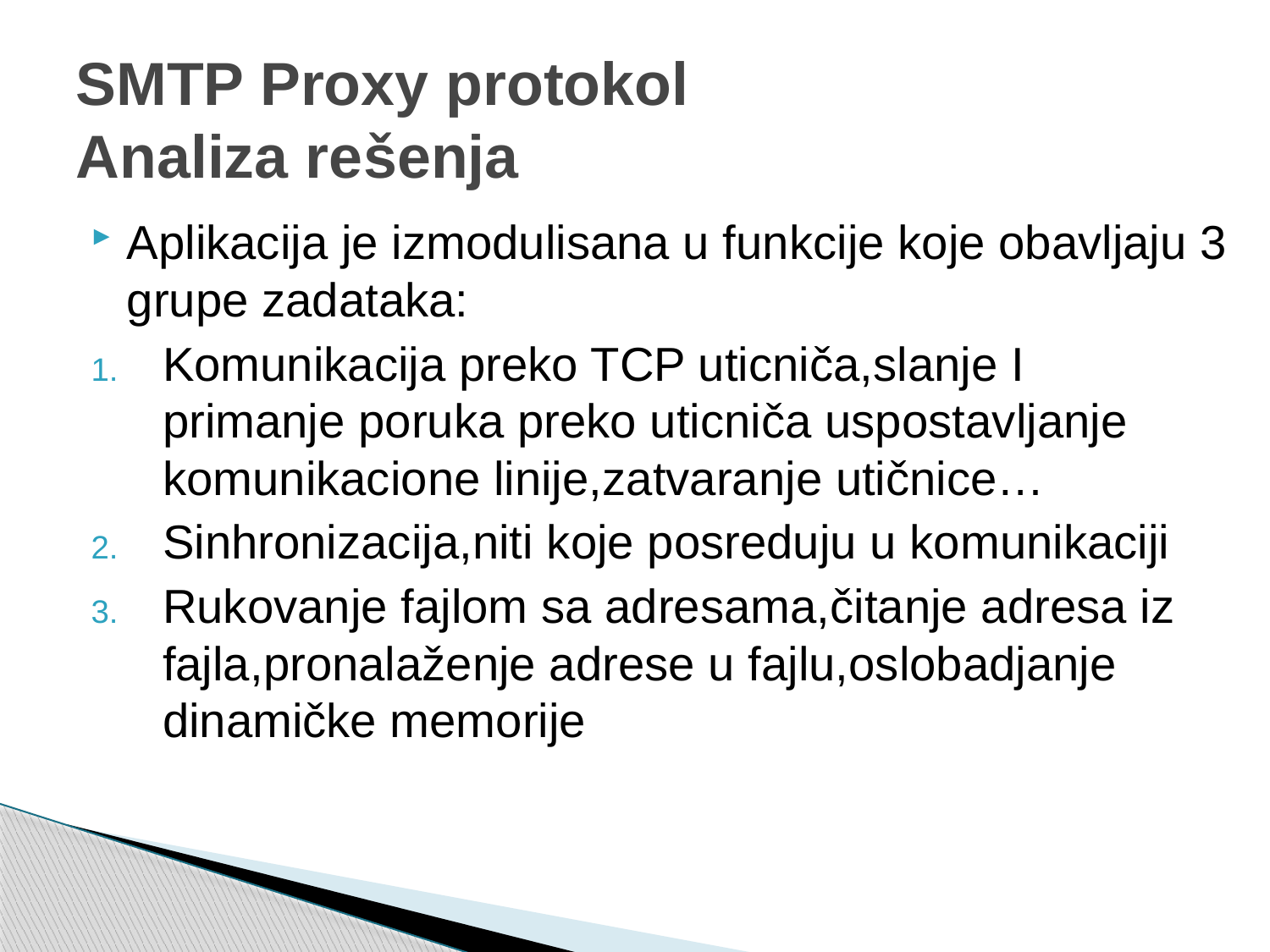

# SMTP Proxy protokol Analiza rešenja
Aplikacija je izmodulisana u funkcije koje obavljaju 3 grupe zadataka:
Komunikacija preko TCP uticniča,slanje I         primanje poruka preko uticniča uspostavljanje komunikacione linije,zatvaranje utičnice…
Sinhronizacija,niti koje posreduju u komunikaciji
Rukovanje fajlom sa adresama,čitanje adresa iz fajla,pronalaženje adrese u fajlu,oslobadjanje dinamičke memorije